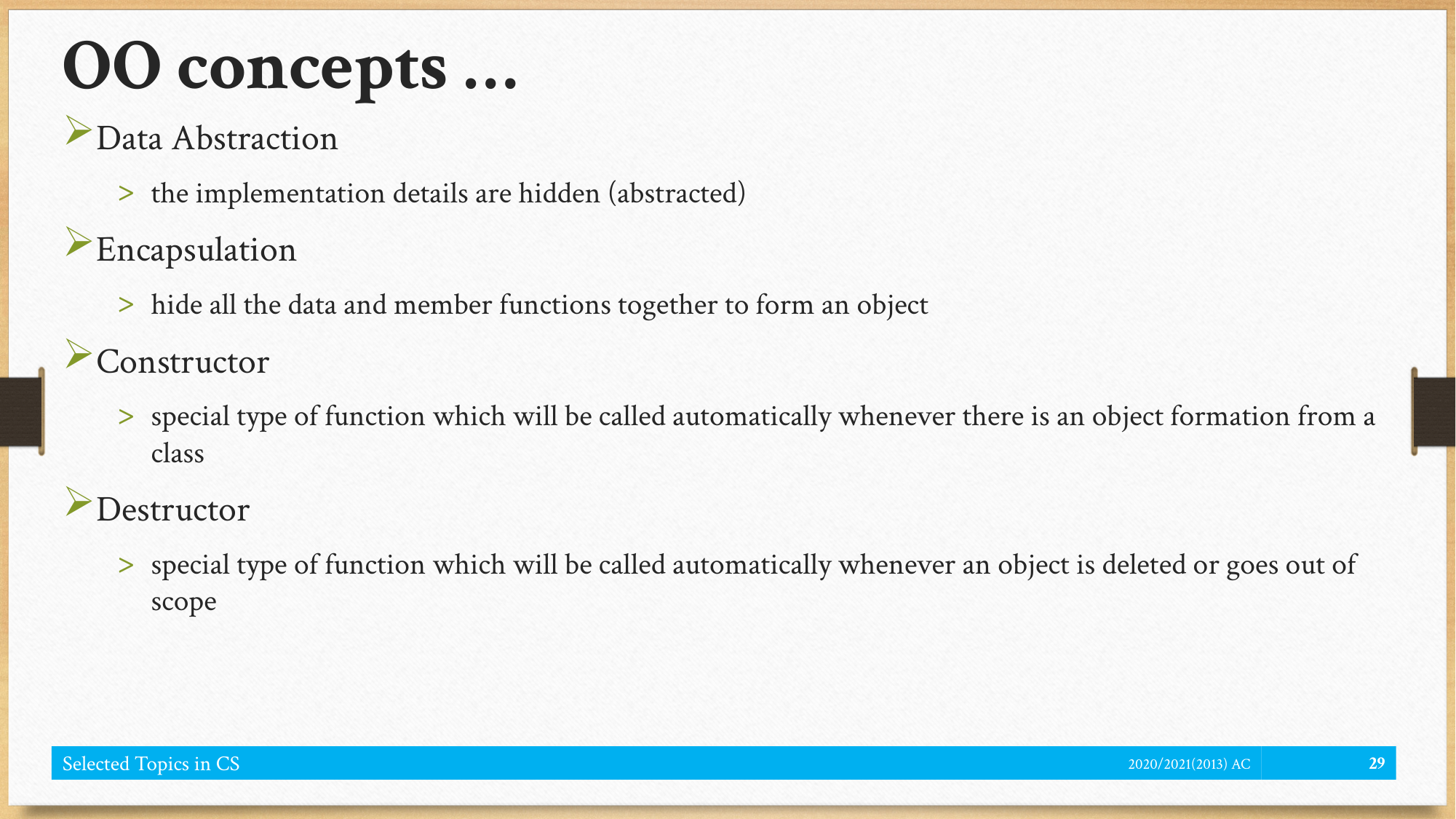

# OO concepts …
Data Abstraction
the implementation details are hidden (abstracted)
Encapsulation
hide all the data and member functions together to form an object
Constructor
special type of function which will be called automatically whenever there is an object formation from a class
Destructor
special type of function which will be called automatically whenever an object is deleted or goes out of scope

Selected Topics in CS
2020/2021(2013) AC
29